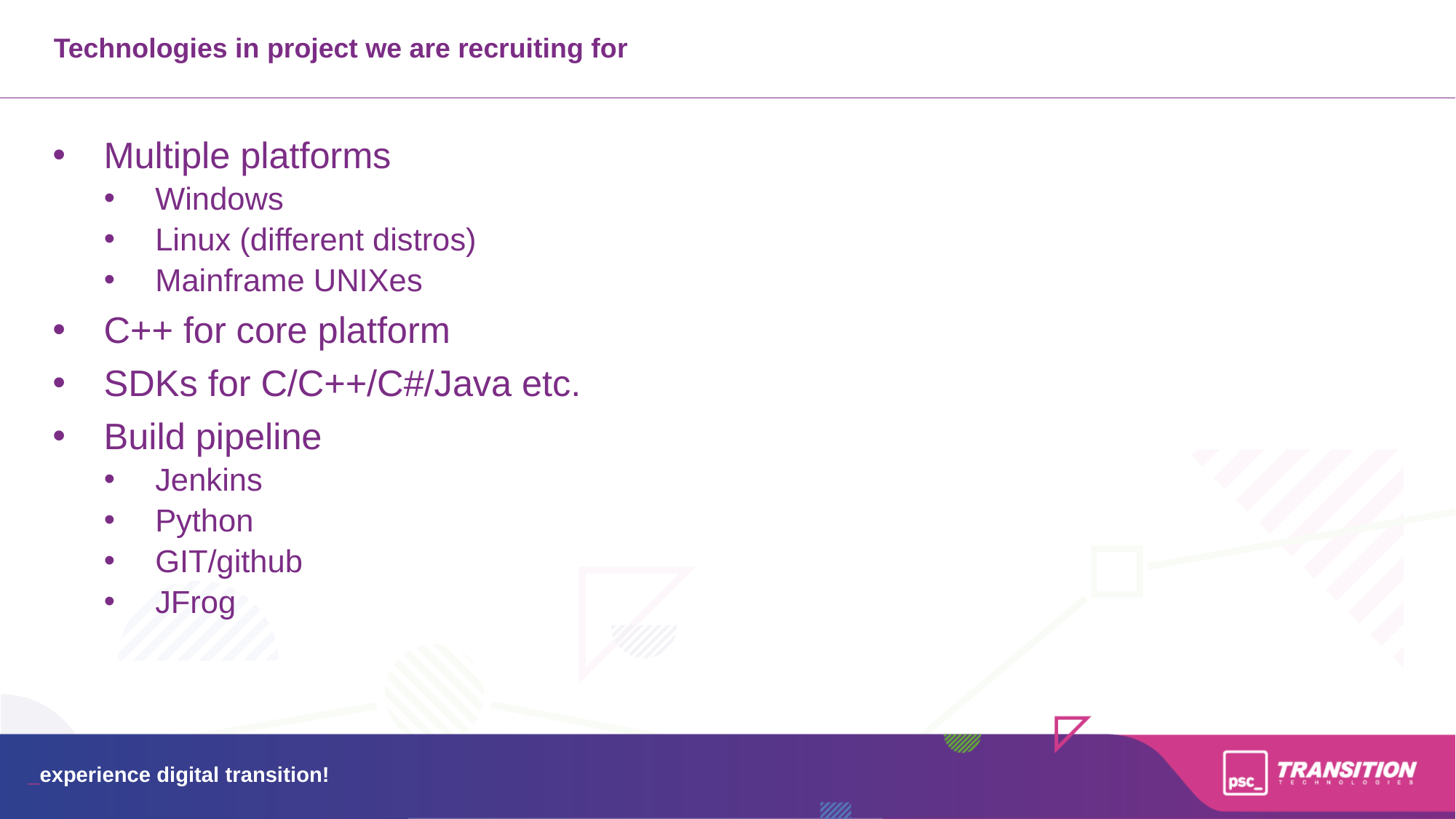

Technologies in project we are recruiting for
Multiple platforms
Windows
Linux (different distros)
Mainframe UNIXes
C++ for core platform
SDKs for C/C++/C#/Java etc.
Build pipeline
Jenkins
Python
GIT/github
JFrog